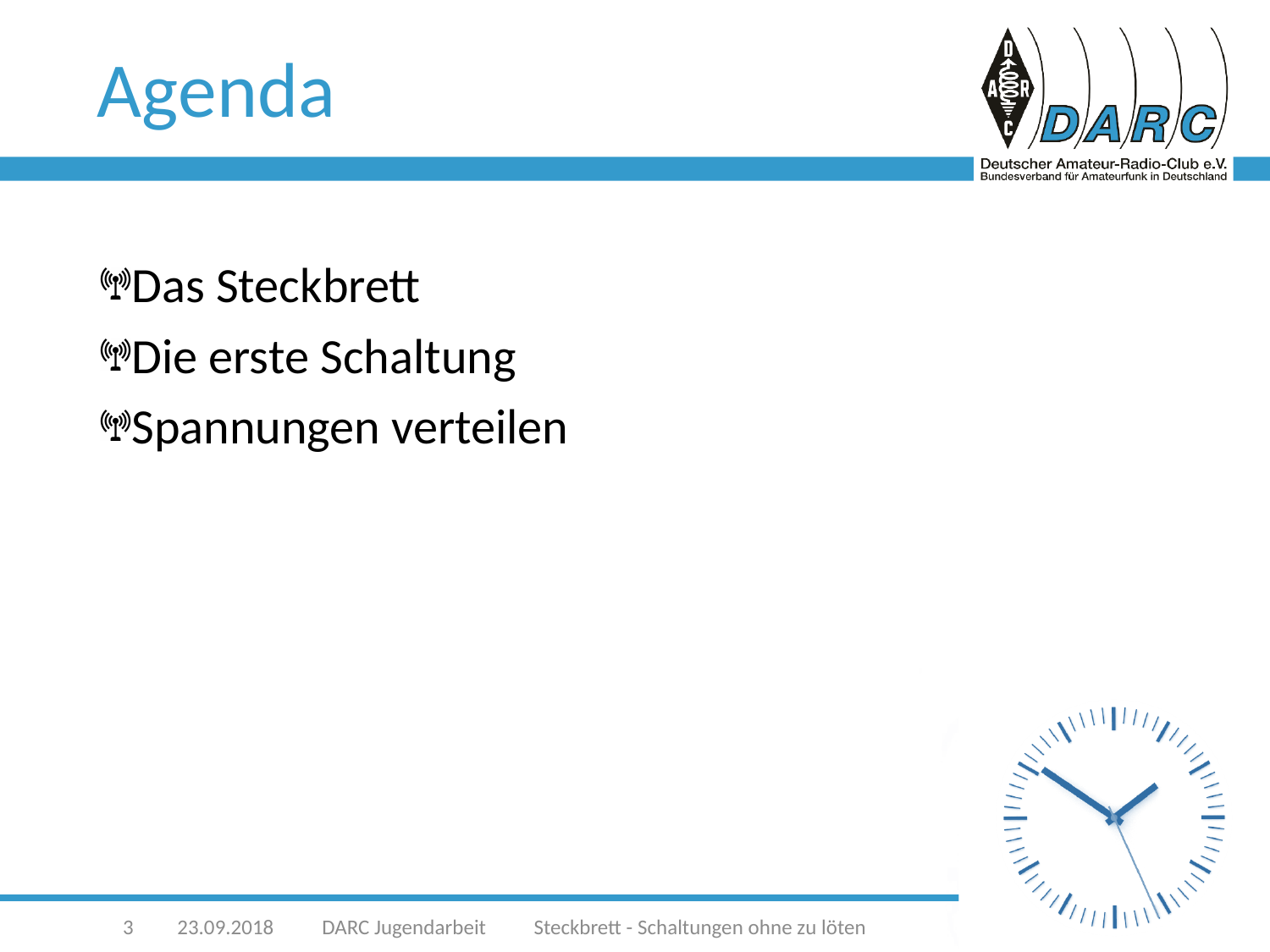

Das Steckbrett
Die erste Schaltung
Spannungen verteilen
3
Steckbrett - Schaltungen ohne zu löten
23.09.2018